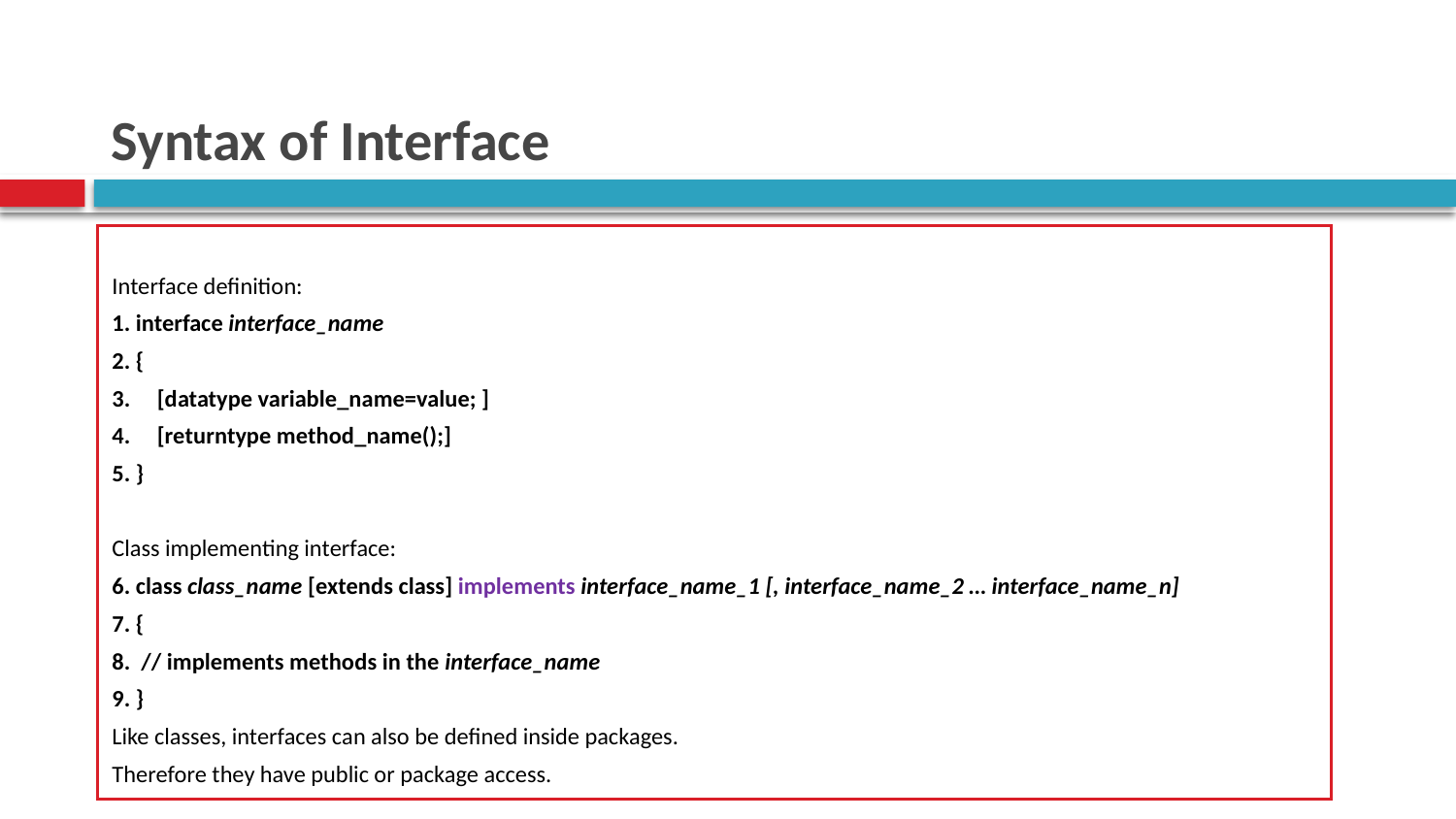

# Syntax of Interface

Interface definition:
1. interface interface_name
2. {
3.     [datatype variable_name=value; ]
4.     [returntype method_name();]
5. }

Class implementing interface:
6. class class_name [extends class] implements interface_name_1 [, interface_name_2 … interface_name_n]
7. {
8.  // implements methods in the interface_name
9. }
Like classes, interfaces can also be defined inside packages.
Therefore they have public or package access.